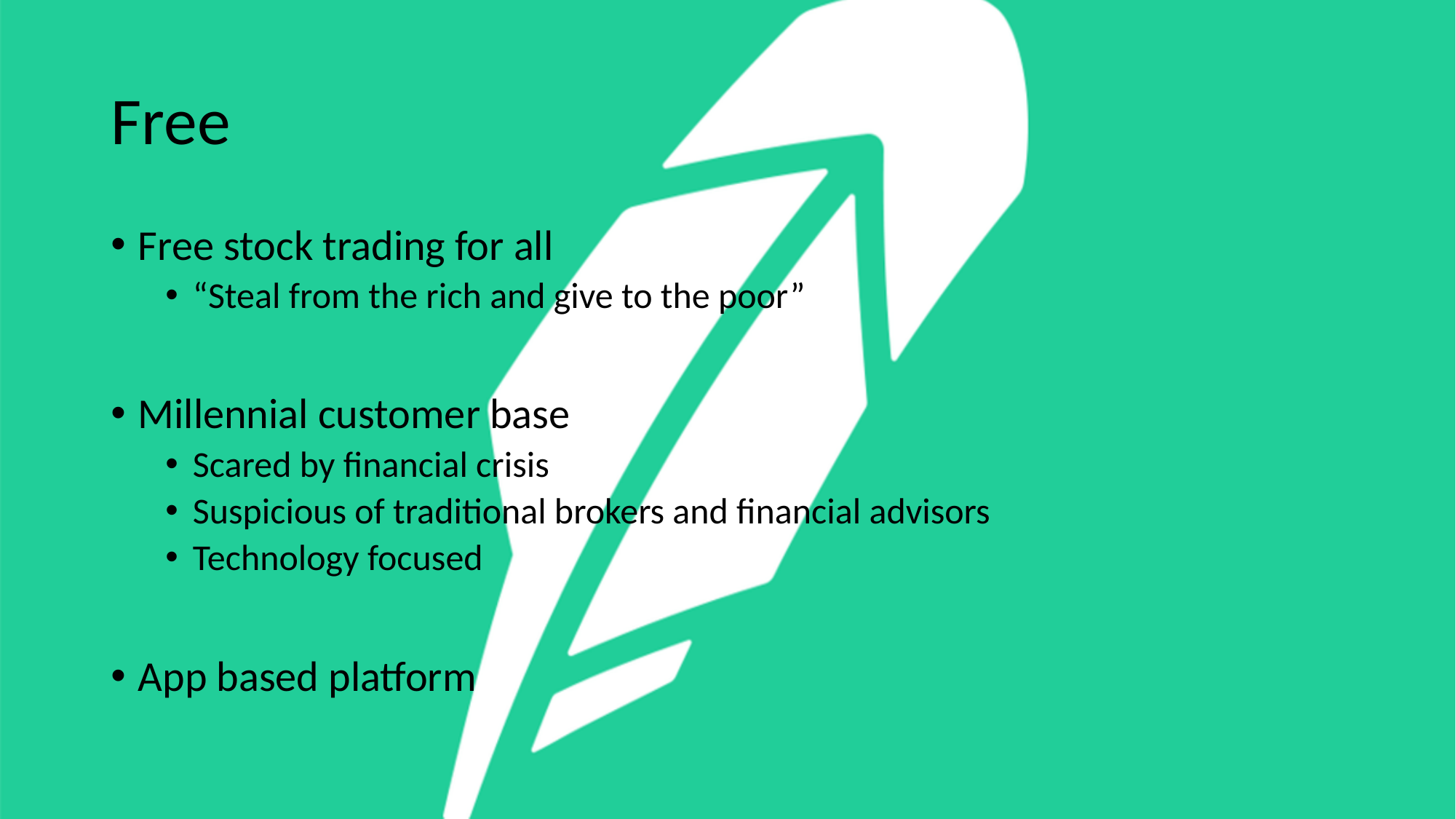

# Free
Free stock trading for all
“Steal from the rich and give to the poor”

Millennial customer base
Scared by financial crisis
Suspicious of traditional brokers and financial advisors
Technology focused

App based platform